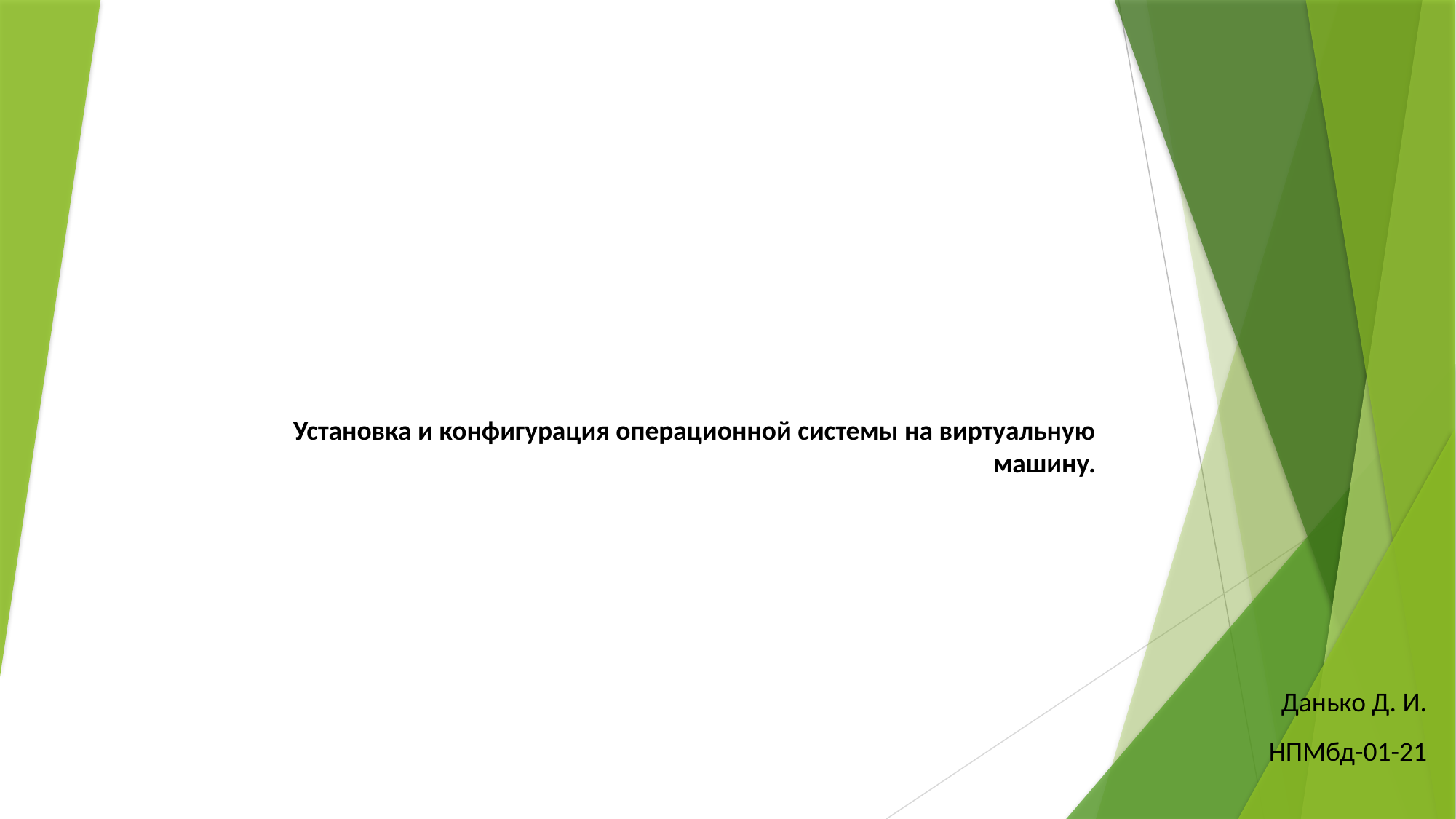

# Установка и конфигурация операционной системы на виртуальную машину.
Данько Д. И.
НПМбд-01-21